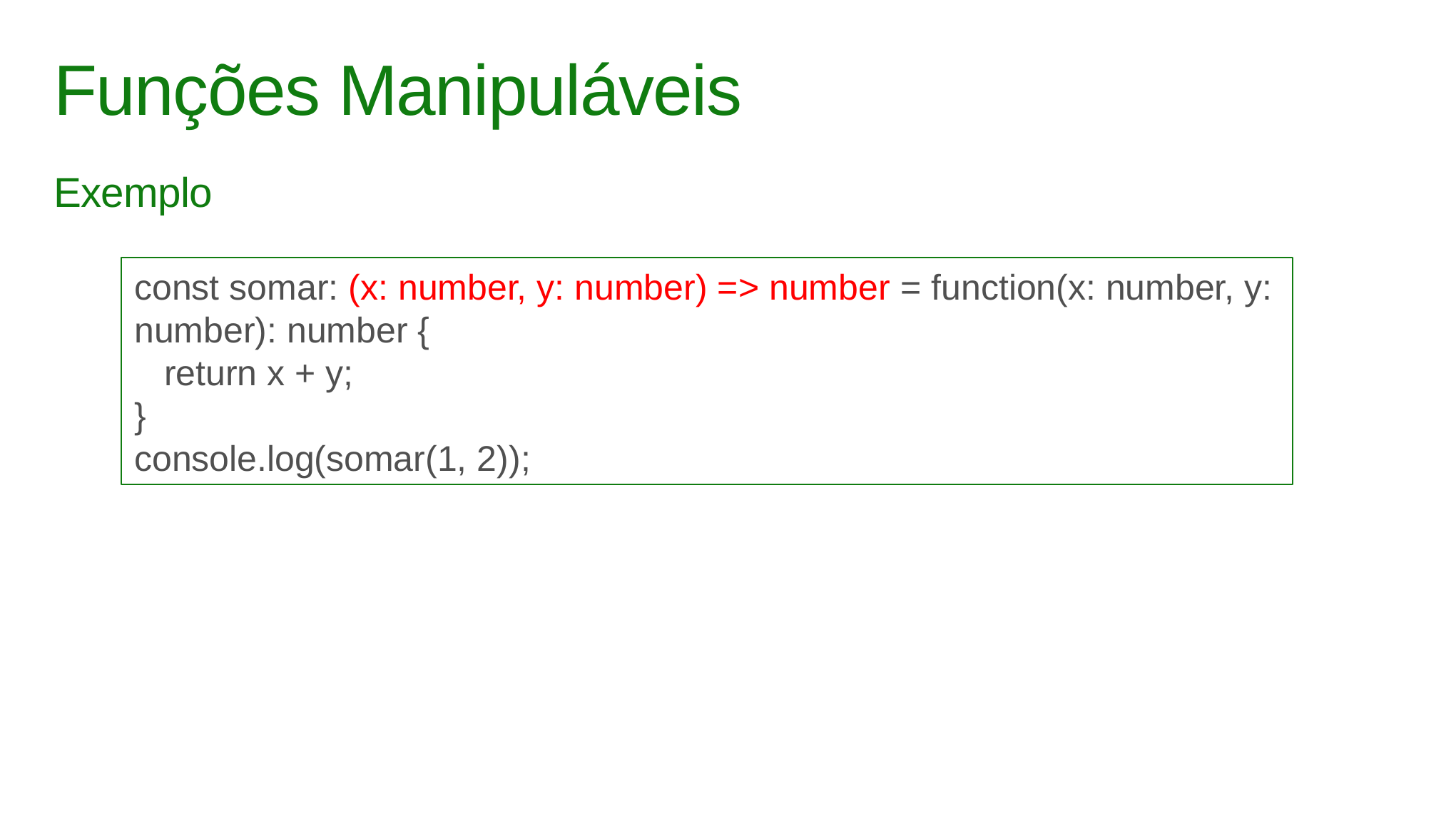

# Funções Manipuláveis
Exemplo
const somar: (x: number, y: number) => number = function(x: number, y: number): number {
   return x + y;
}
console.log(somar(1, 2));